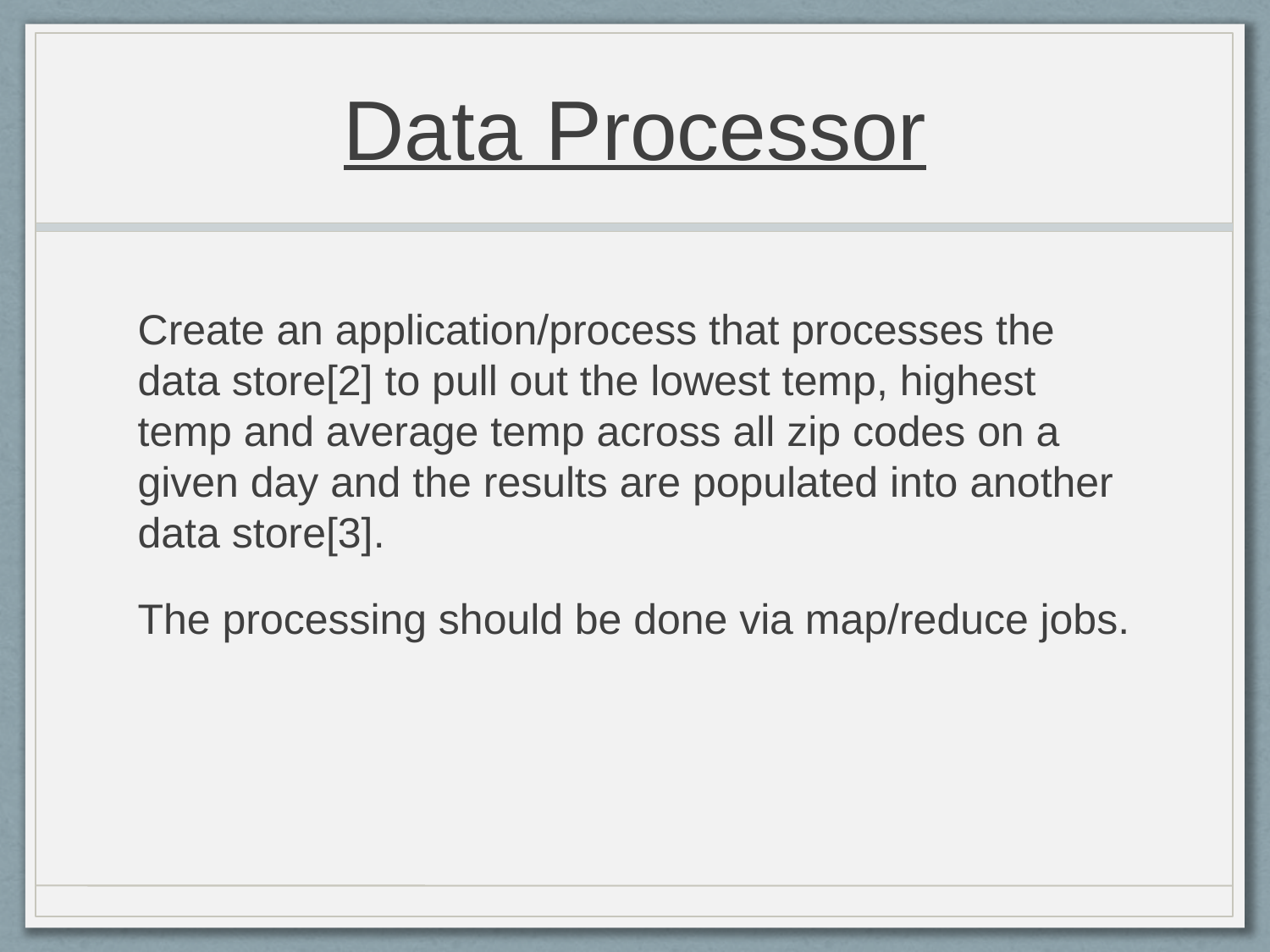

# Data Processor
Create an application/process that processes the data store[2] to pull out the lowest temp, highest temp and average temp across all zip codes on a given day and the results are populated into another data store[3].
The processing should be done via map/reduce jobs.